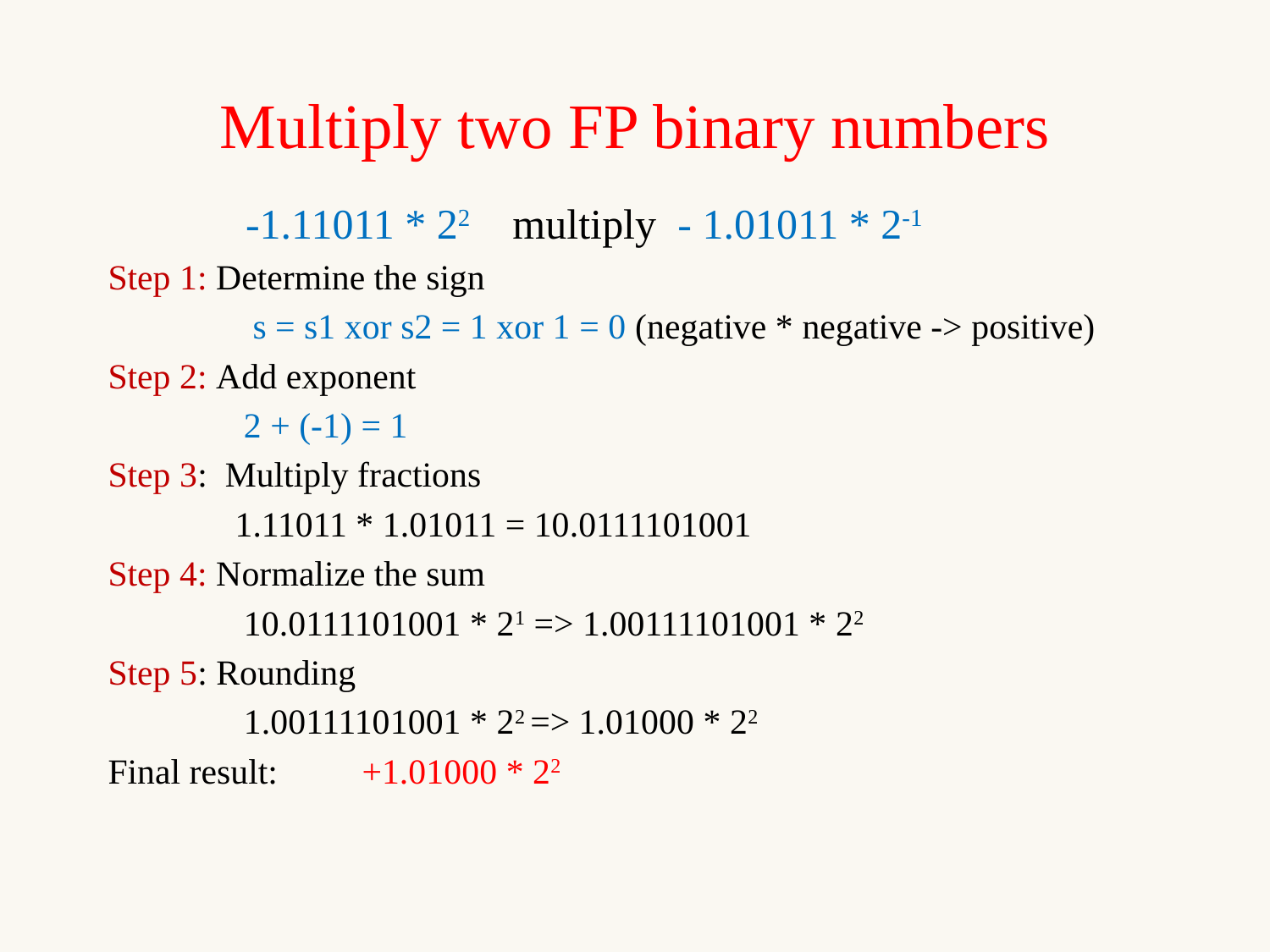

# Multiply two FP binary numbers
	 -1.11011 * 22    multiply  - 1.01011 * 2-1
Step 1: Determine the sign
	  s = s1 xor s2 = 1 xor 1 = 0 (negative * negative -> positive)
Step 2: Add exponent
	 2 + (-1) = 1
Step 3:  Multiply fractions
	1.11011 * 1.01011 = 10.0111101001
Step 4: Normalize the sum
	 10.0111101001 * 21 => 1.00111101001 * 22
Step 5: Rounding
	 1.00111101001 * 22 => 1.01000 * 22
Final result: 	+1.01000 * 22